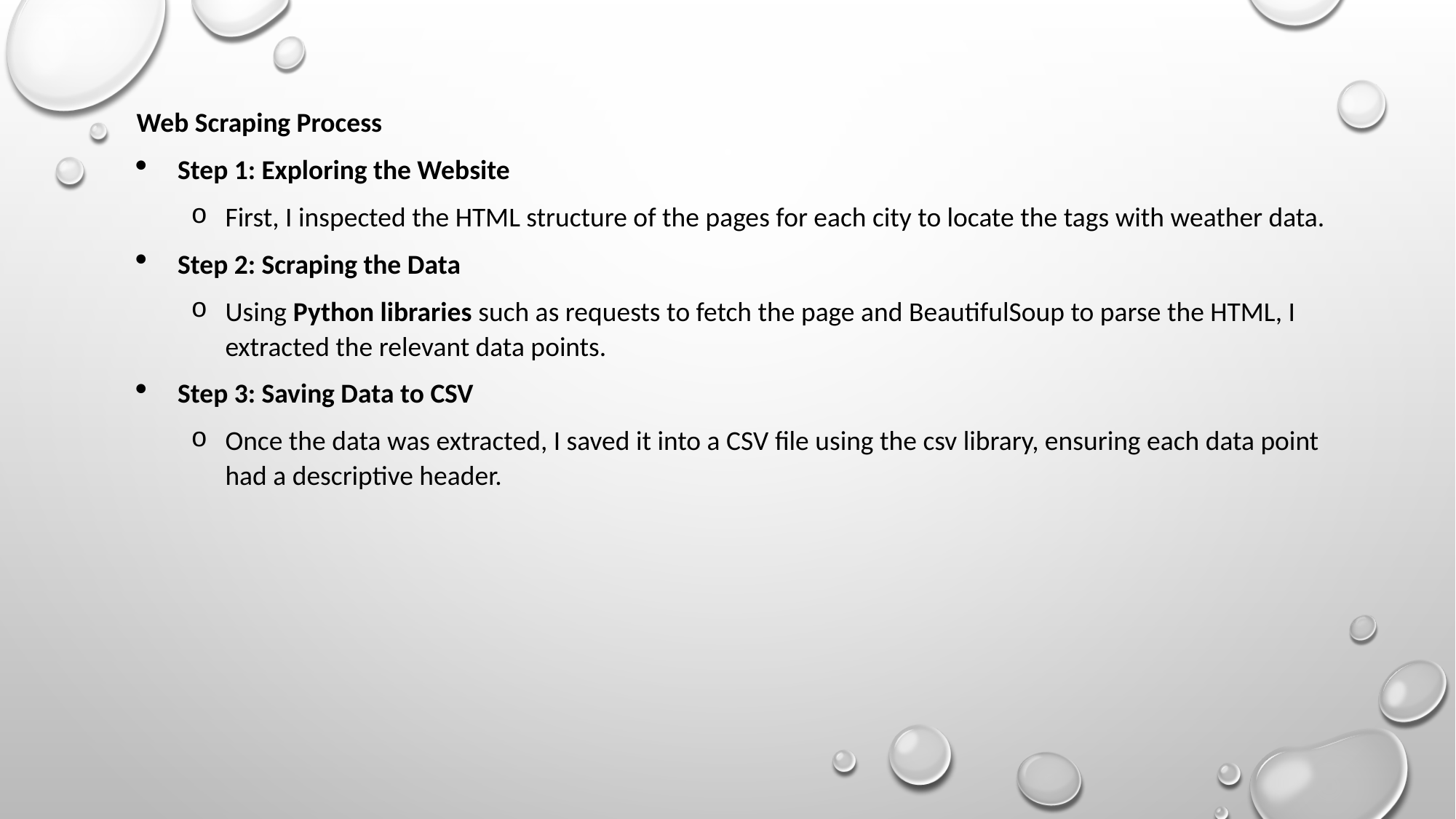

Web Scraping Process
Step 1: Exploring the Website
First, I inspected the HTML structure of the pages for each city to locate the tags with weather data.
Step 2: Scraping the Data
Using Python libraries such as requests to fetch the page and BeautifulSoup to parse the HTML, I extracted the relevant data points.
Step 3: Saving Data to CSV
Once the data was extracted, I saved it into a CSV file using the csv library, ensuring each data point had a descriptive header.